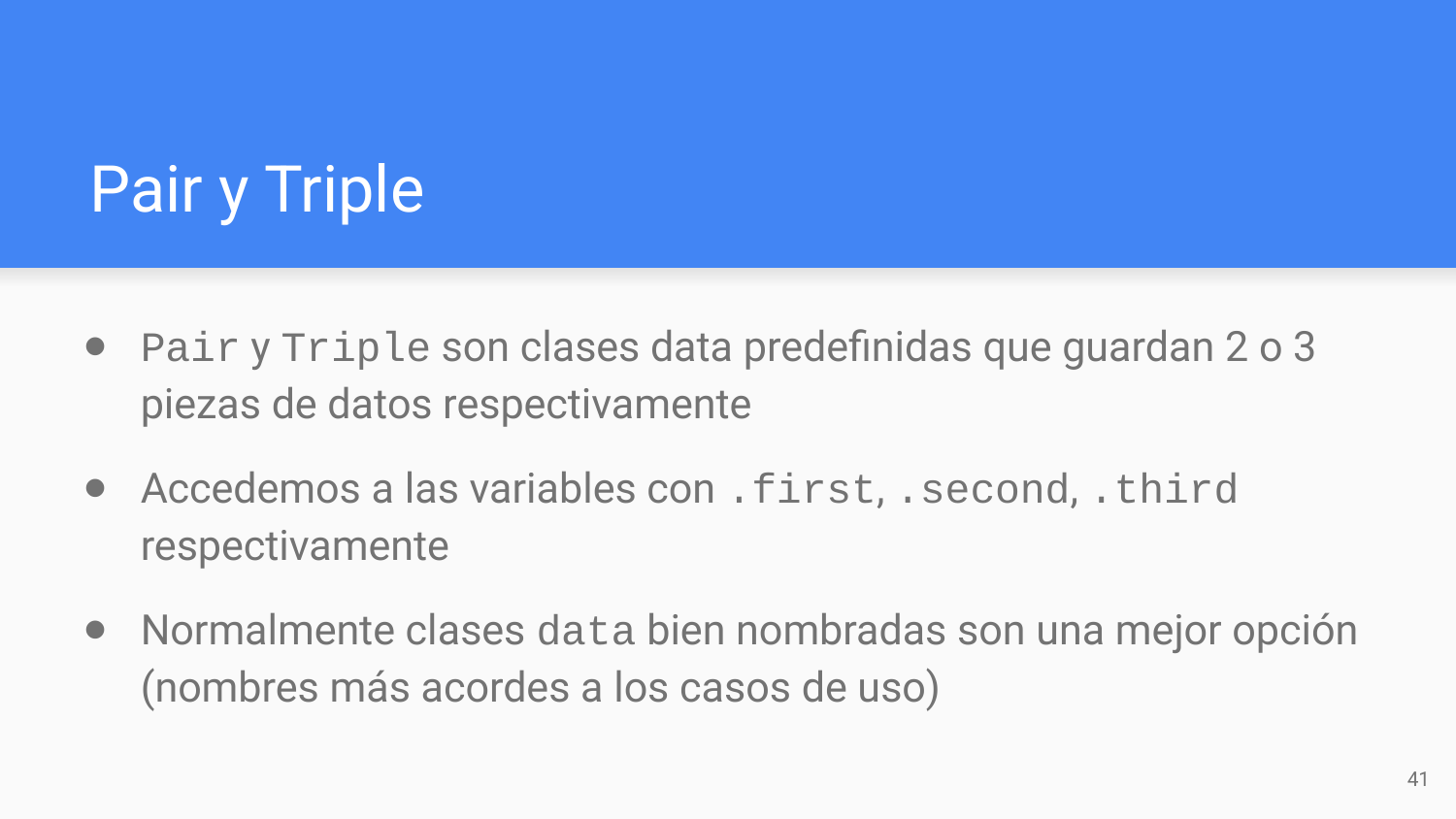

# Pair y Triple
Pair y Triple son clases data predefinidas que guardan 2 o 3 piezas de datos respectivamente
Accedemos a las variables con .first, .second, .third respectivamente
Normalmente clases data bien nombradas son una mejor opción
(nombres más acordes a los casos de uso)
41